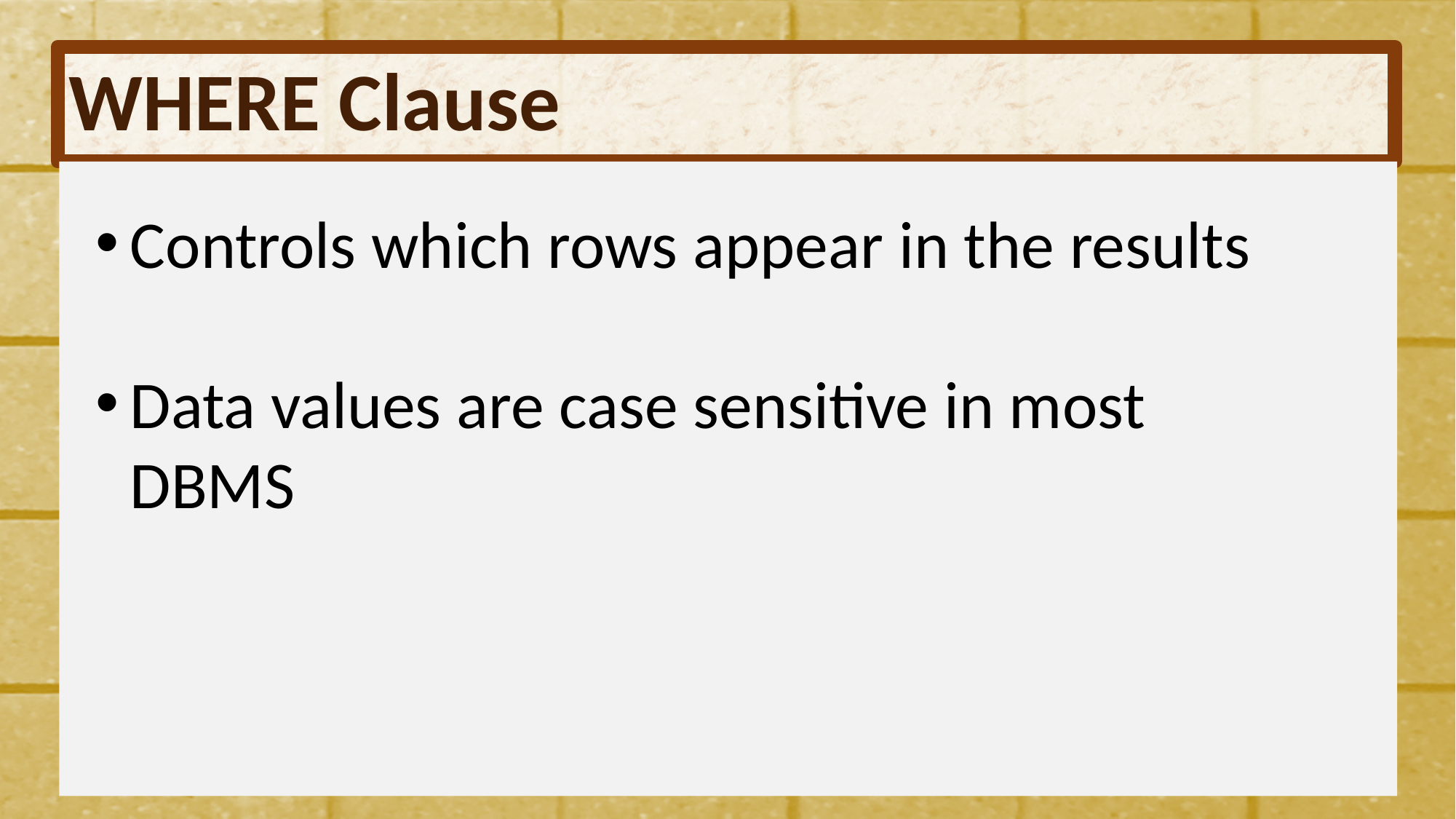

# WHERE Clause

Controls which rows appear in the results

Data values are case sensitive in most DBMS